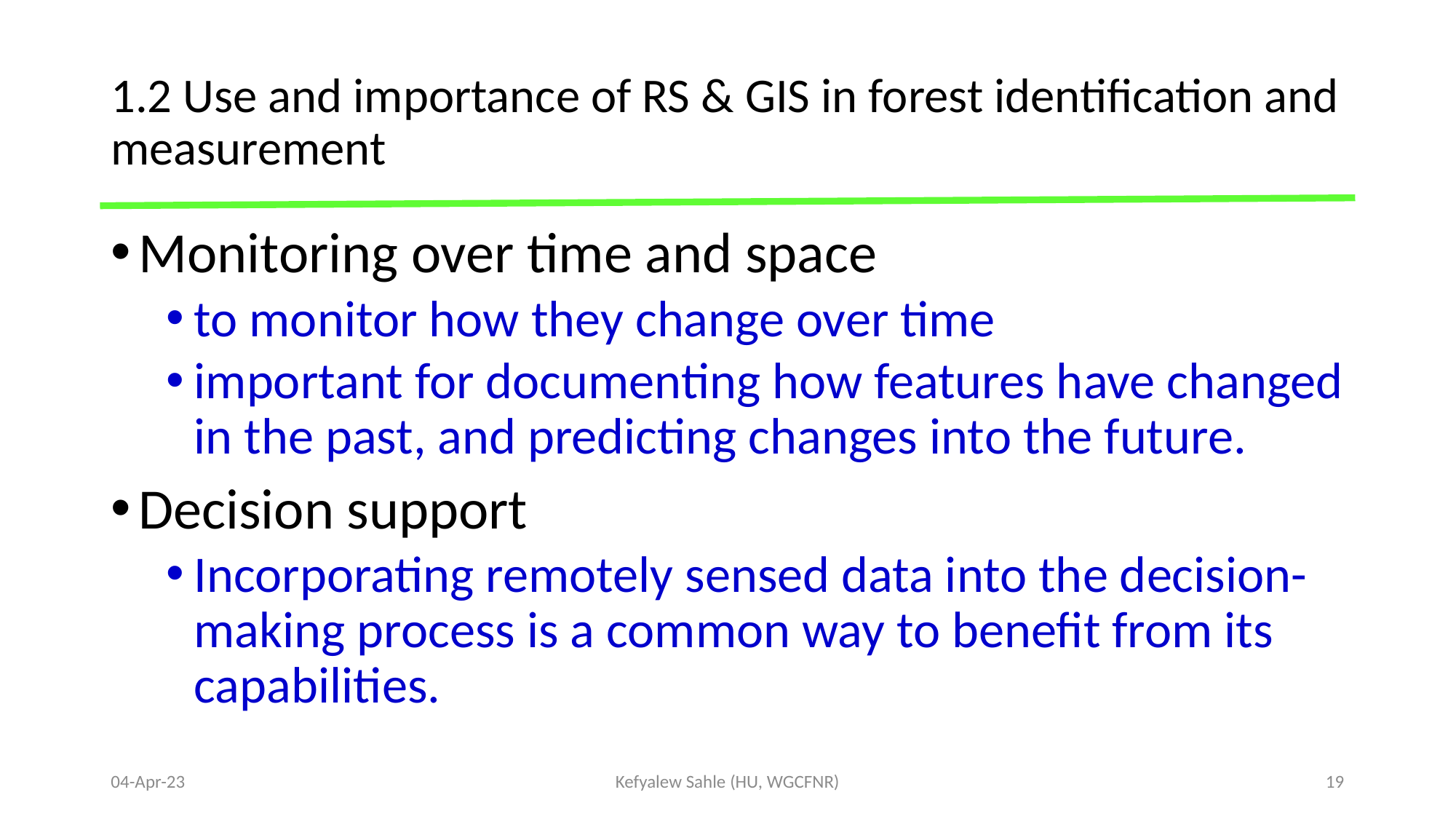

# 1.2 Use and importance of RS & GIS in forest identification and measurement
Monitoring over time and space
to monitor how they change over time
important for documenting how features have changed in the past, and predicting changes into the future.
Decision support
Incorporating remotely sensed data into the decision-making process is a common way to benefit from its capabilities.
04-Apr-23
Kefyalew Sahle (HU, WGCFNR)
19